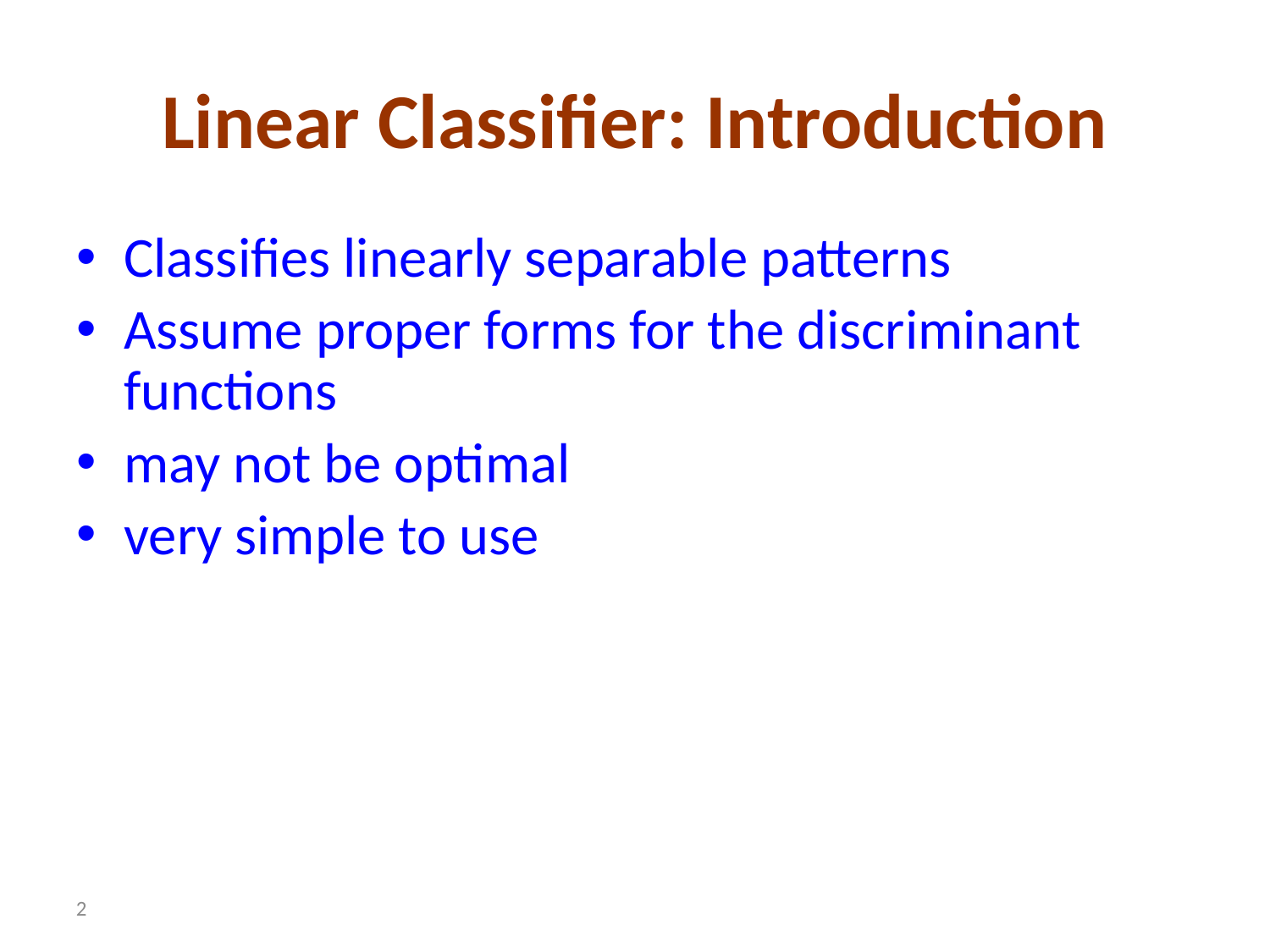

Linear Classifier: Introduction
Classifies linearly separable patterns
Assume proper forms for the discriminant functions
may not be optimal
very simple to use
2